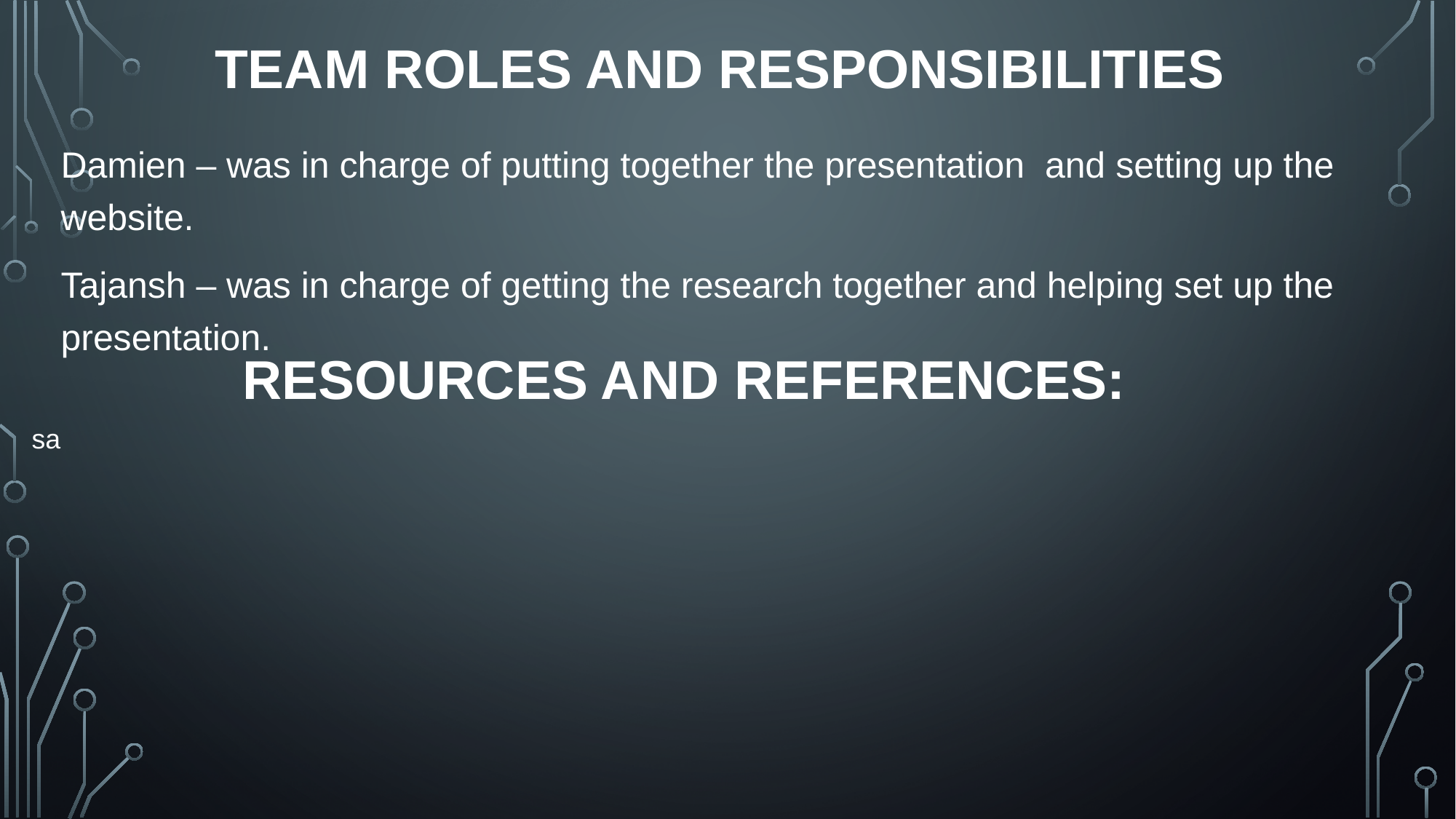

# Team roles and responsibilities
Damien – was in charge of putting together the presentation  and setting up the website.
Tajansh – was in charge of getting the research together and helping set up the presentation.
RESOURCES AND REFERENCES:
sa